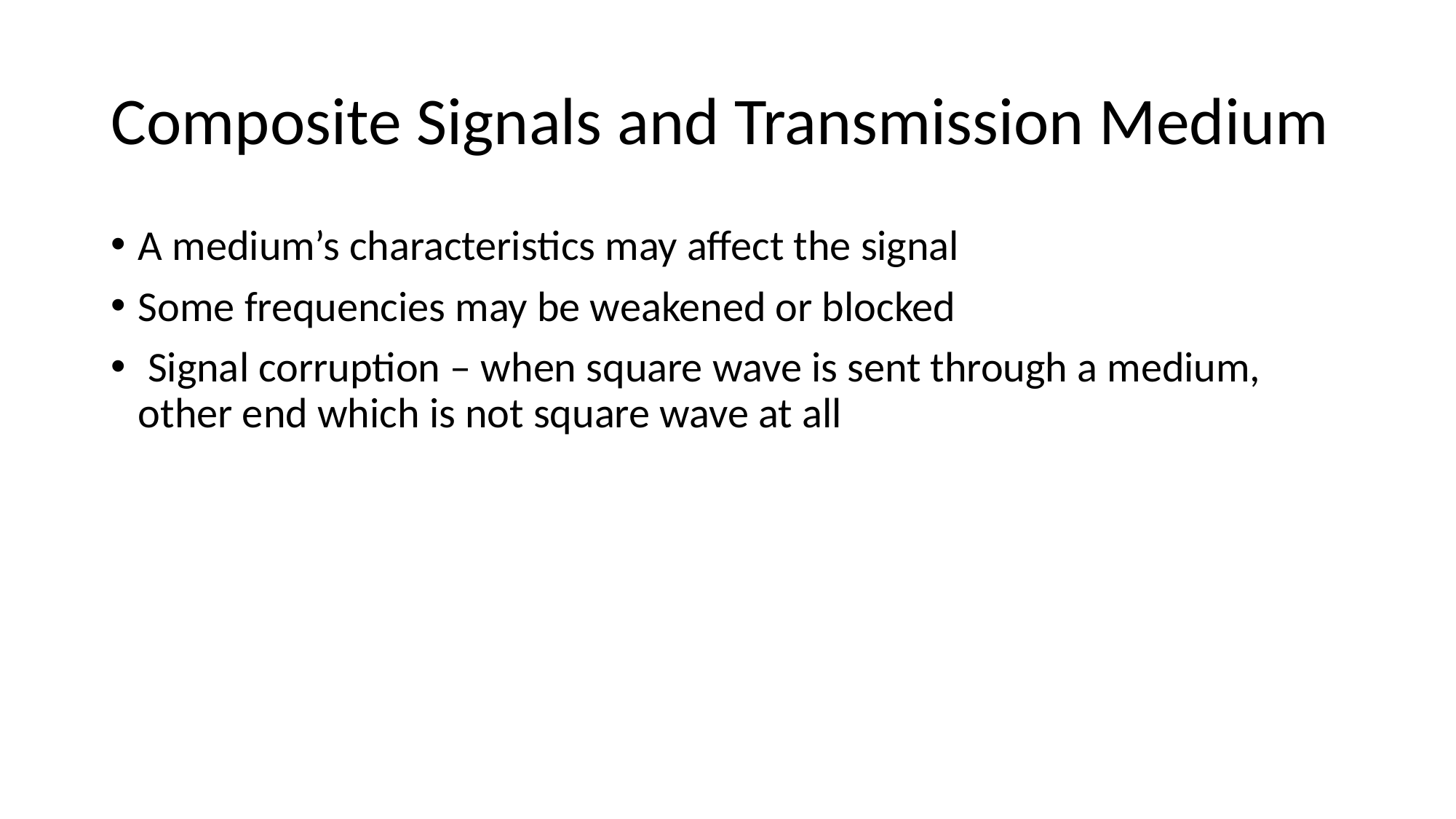

# Composite Signals and Transmission Medium
A medium’s characteristics may affect the signal
Some frequencies may be weakened or blocked
 Signal corruption – when square wave is sent through a medium, other end which is not square wave at all